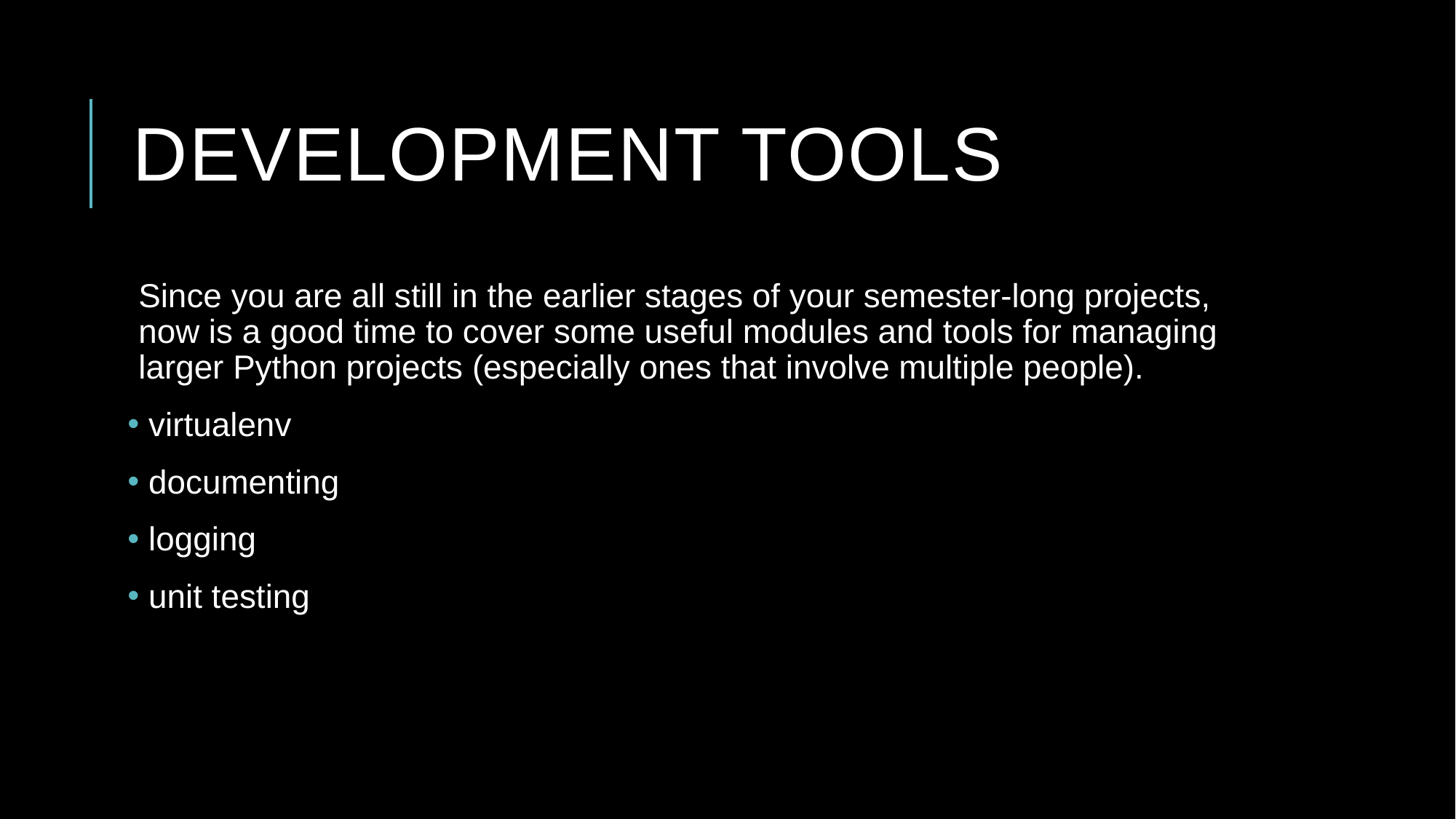

# Development tools
Since you are all still in the earlier stages of your semester-long projects, now is a good time to cover some useful modules and tools for managing larger Python projects (especially ones that involve multiple people).
 virtualenv
 documenting
 logging
 unit testing